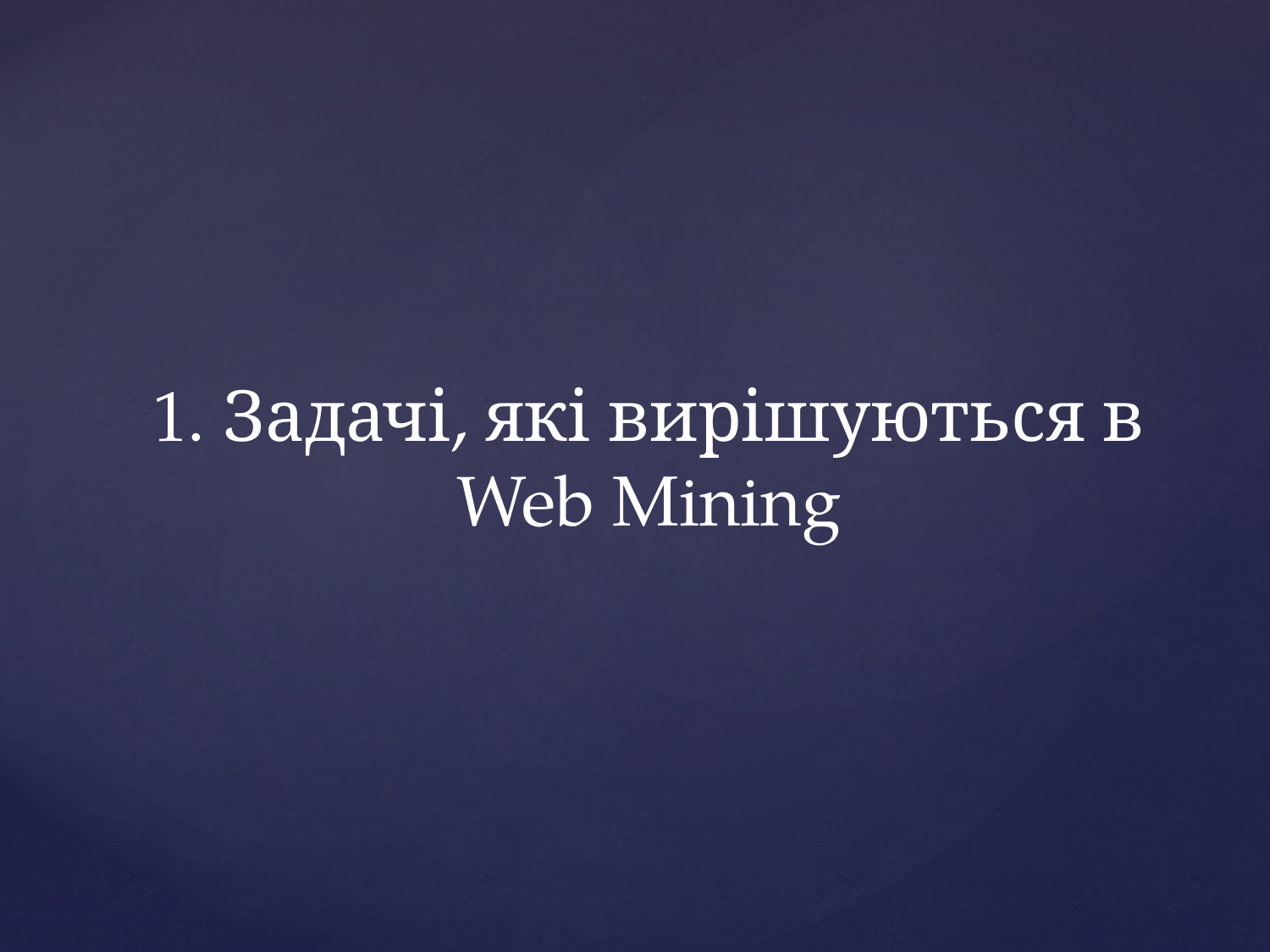

# 1. Задачі, які вирішуються в Web Mining